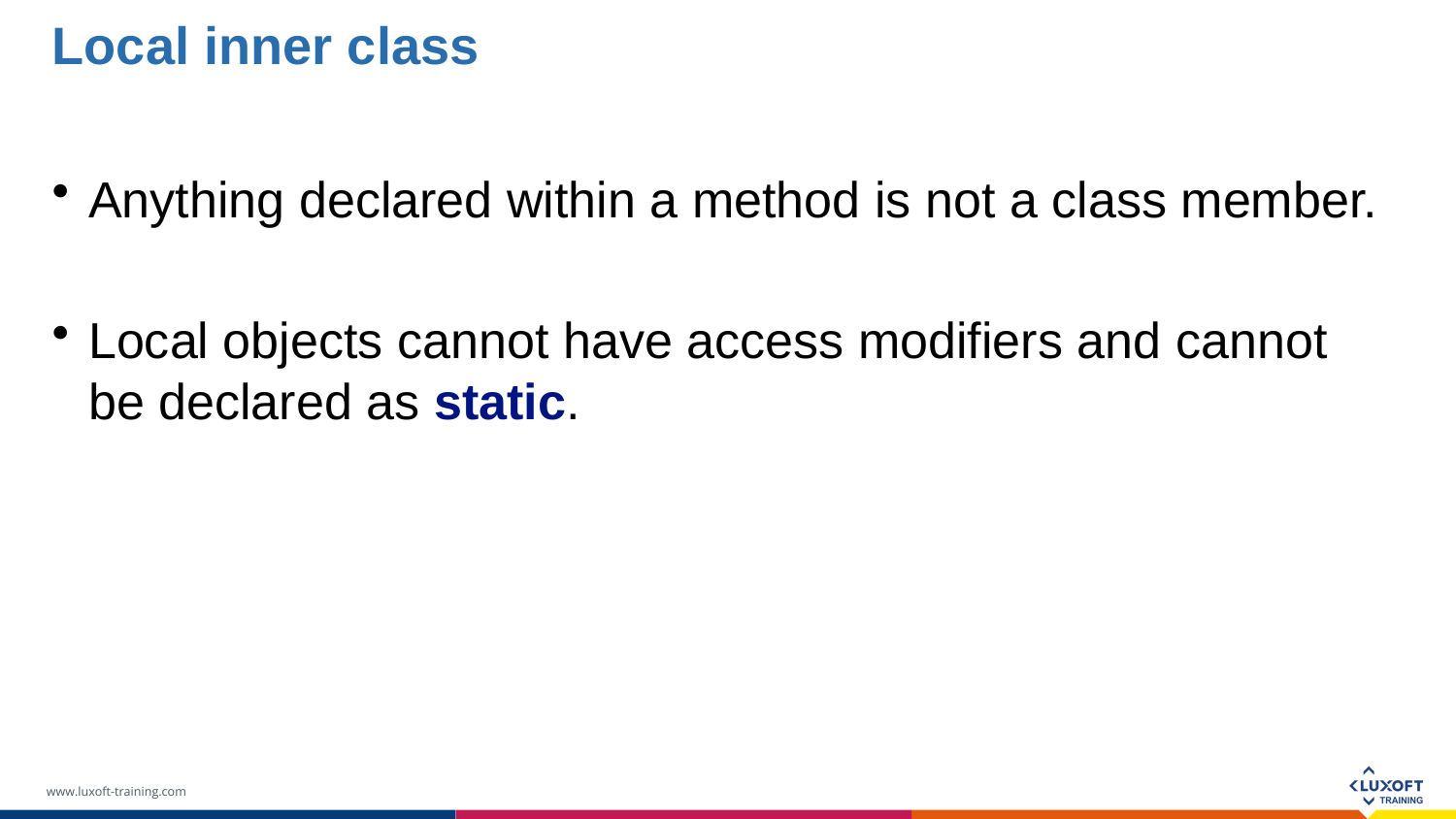

Local inner class
Anything declared within a method is not a class member.

Local objects cannot have access modifiers and cannot be declared as static.